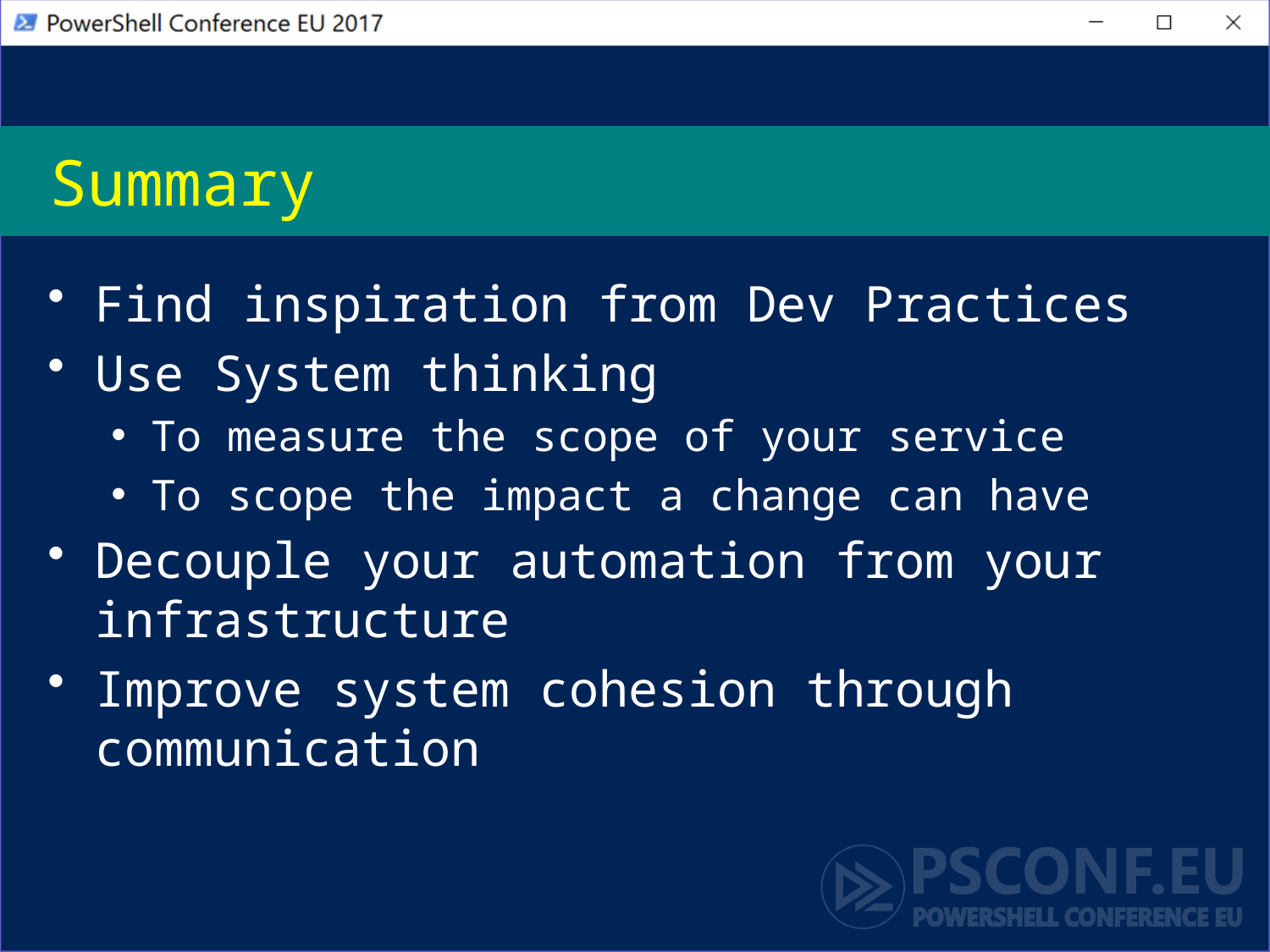

# Summary
Find inspiration from Dev Practices
Use System thinking
To measure the scope of your service
To scope the impact a change can have
Decouple your automation from your infrastructure
Improve system cohesion through communication